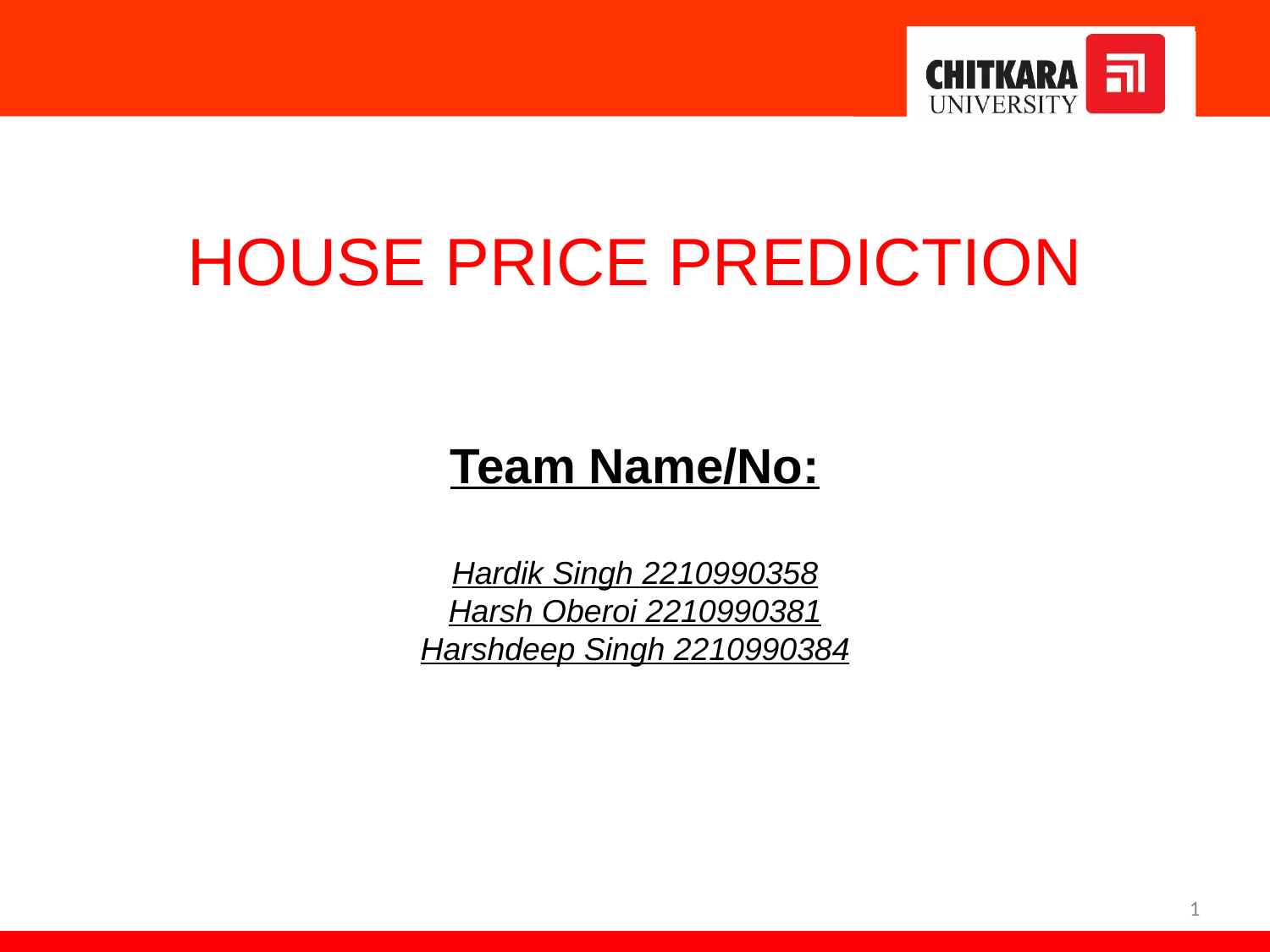

HOUSE PRICE PREDICTION

Team Name/No:

Hardik Singh 2210990358
Harsh Oberoi 2210990381
Harshdeep Singh 2210990384

1